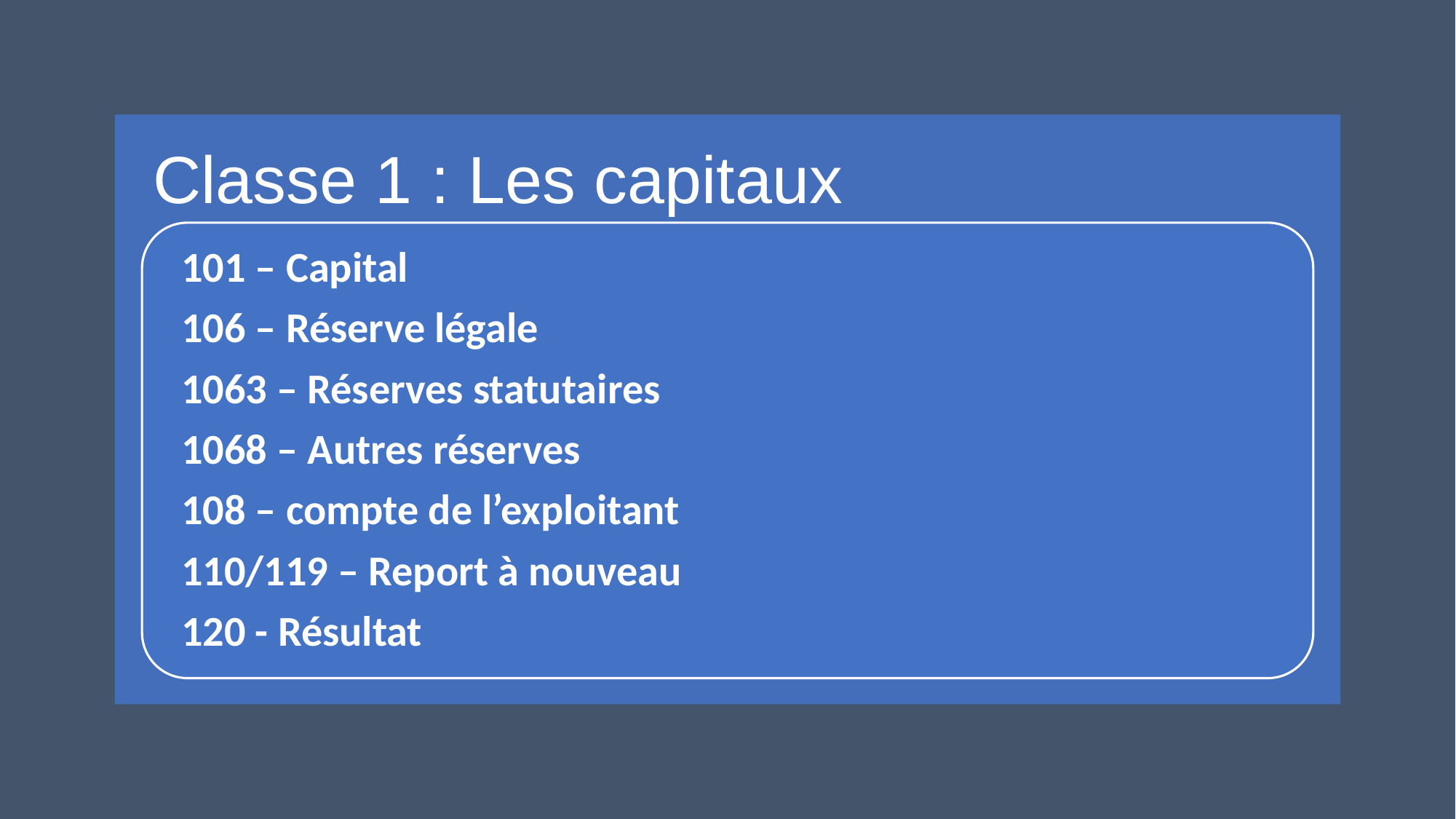

Classe 1 : Les capitaux
101 – Capital
106 – Réserve légale
1063 – Réserves statutaires
1068 – Autres réserves
108 – compte de l’exploitant
110/119 – Report à nouveau
120 - Résultat